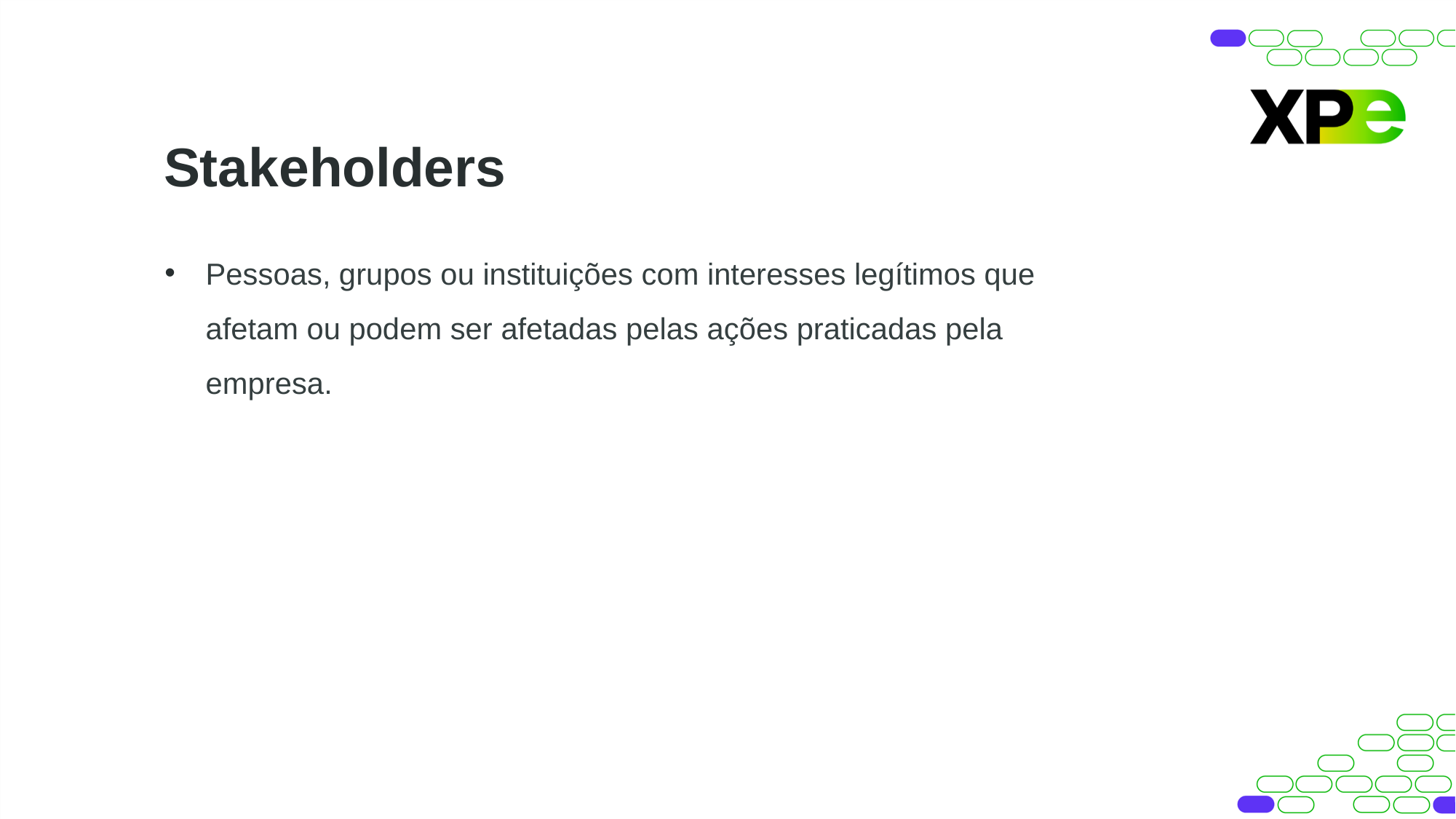

Stakeholders
Pessoas, grupos ou instituições com interesses legítimos que afetam ou podem ser afetadas pelas ações praticadas pela empresa.